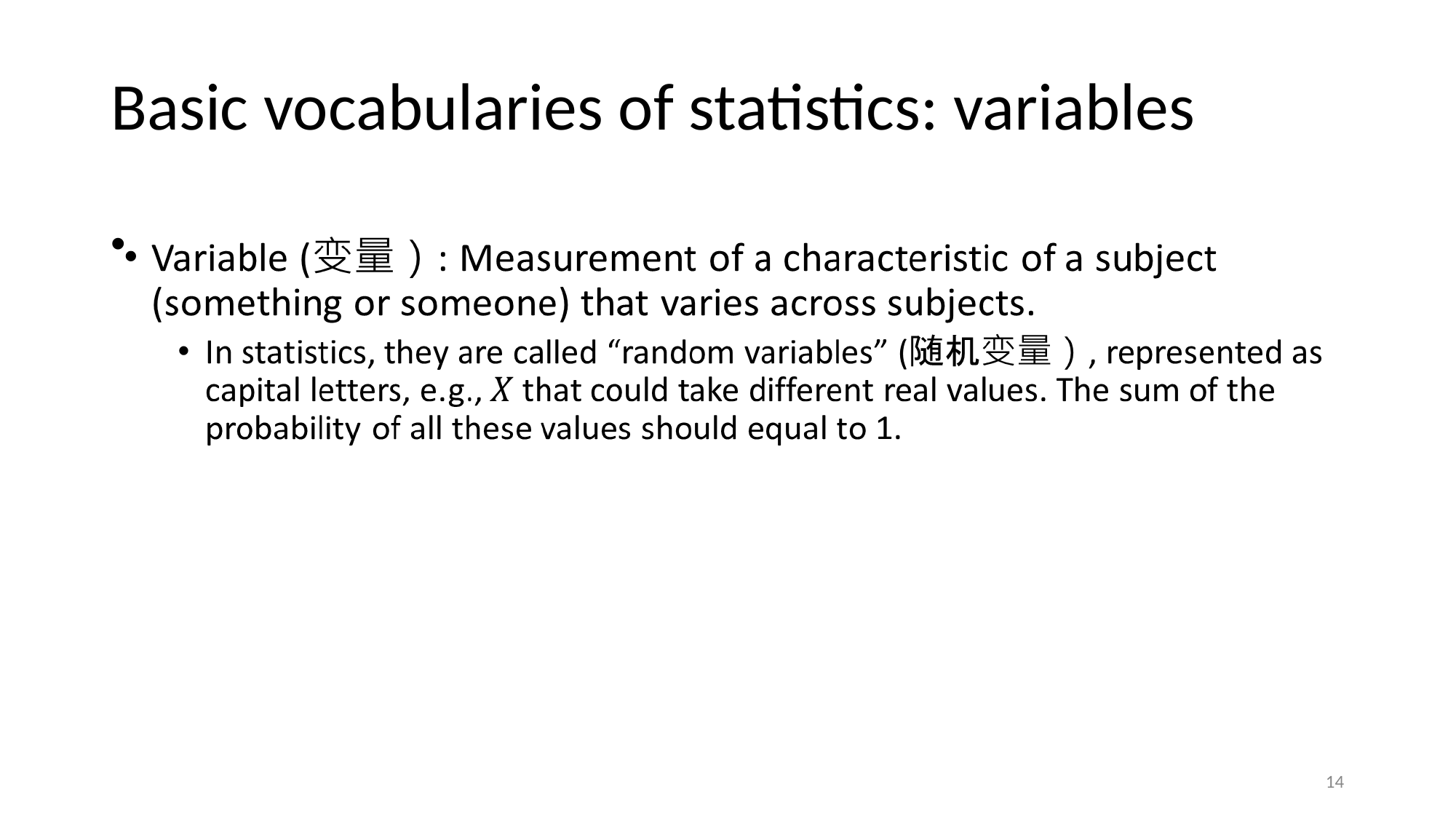

# Basic vocabularies of statistics: variables

14